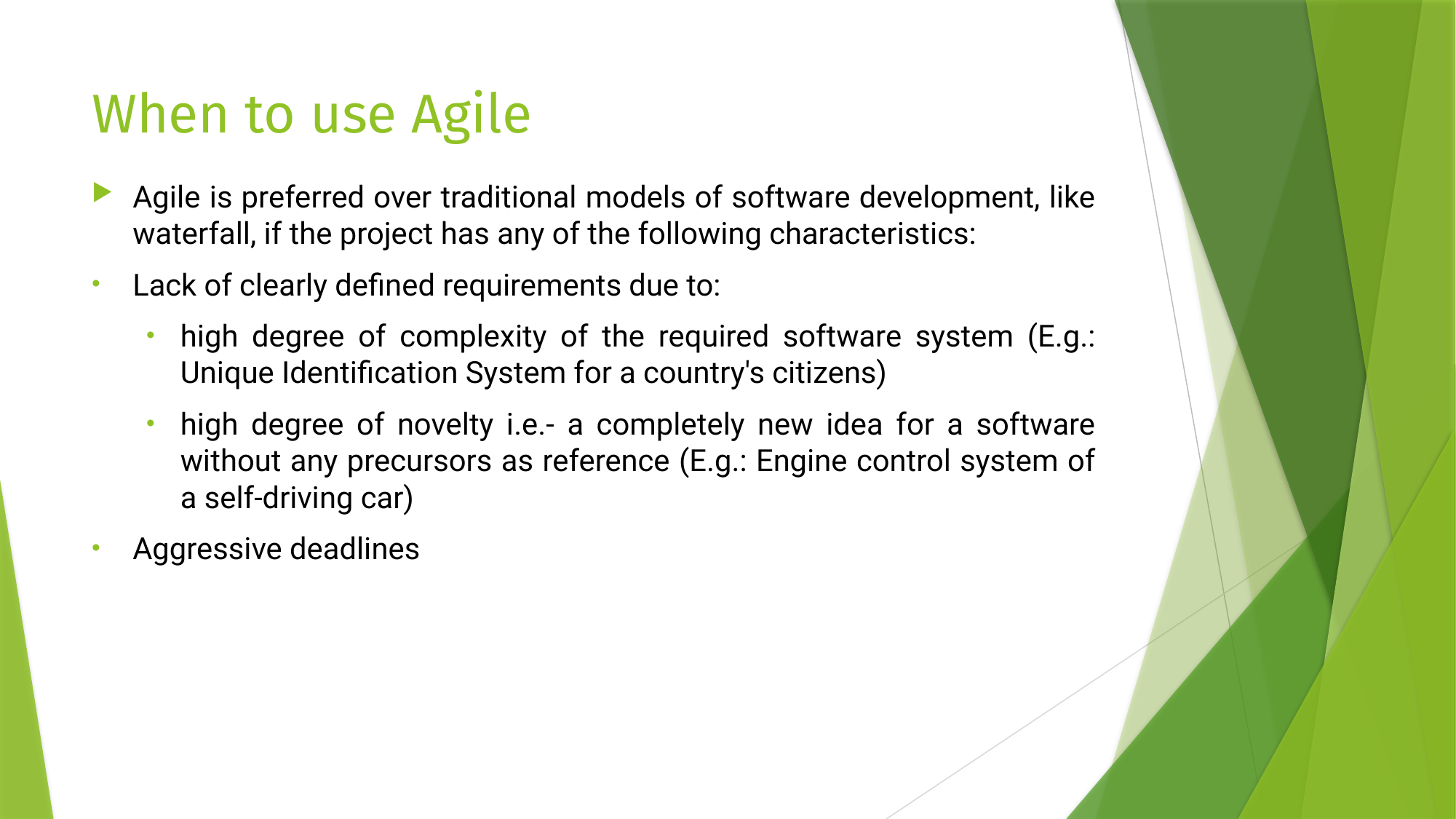

# When to use Agile
Agile is preferred over traditional models of software development, like waterfall, if the project has any of the following characteristics:
Lack of clearly defined requirements due to:
high degree of complexity of the required software system (E.g.: Unique Identification System for a country's citizens)
high degree of novelty i.e.- a completely new idea for a software without any precursors as reference (E.g.: Engine control system of a self-driving car)
Aggressive deadlines